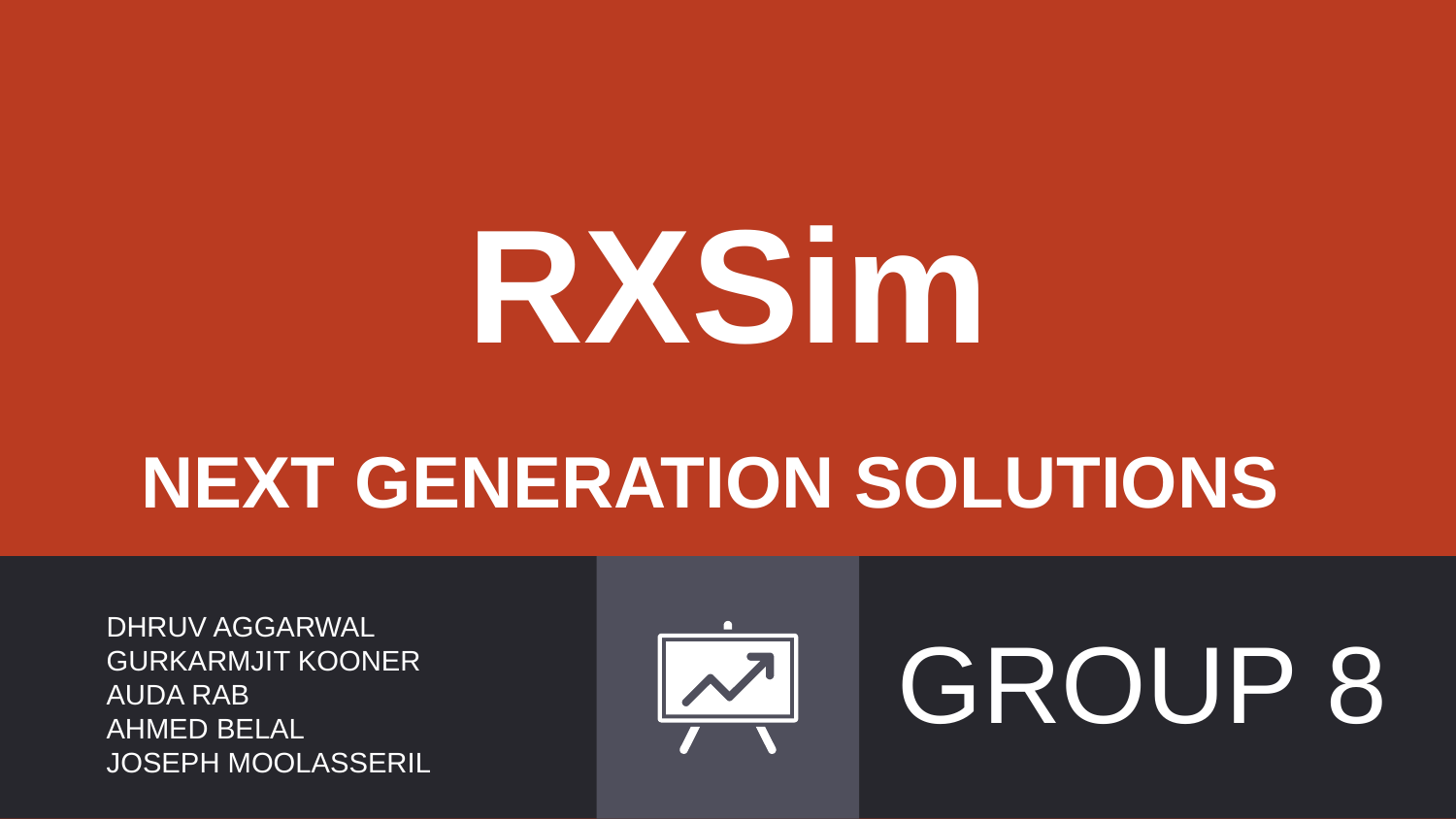

# RXSim
NEXT GENERATION SOLUTIONS
DHRUV AGGARWAL
GURKARMJIT KOONER
AUDA RAB
AHMED BELAL
JOSEPH MOOLASSERIL

GROUP 8